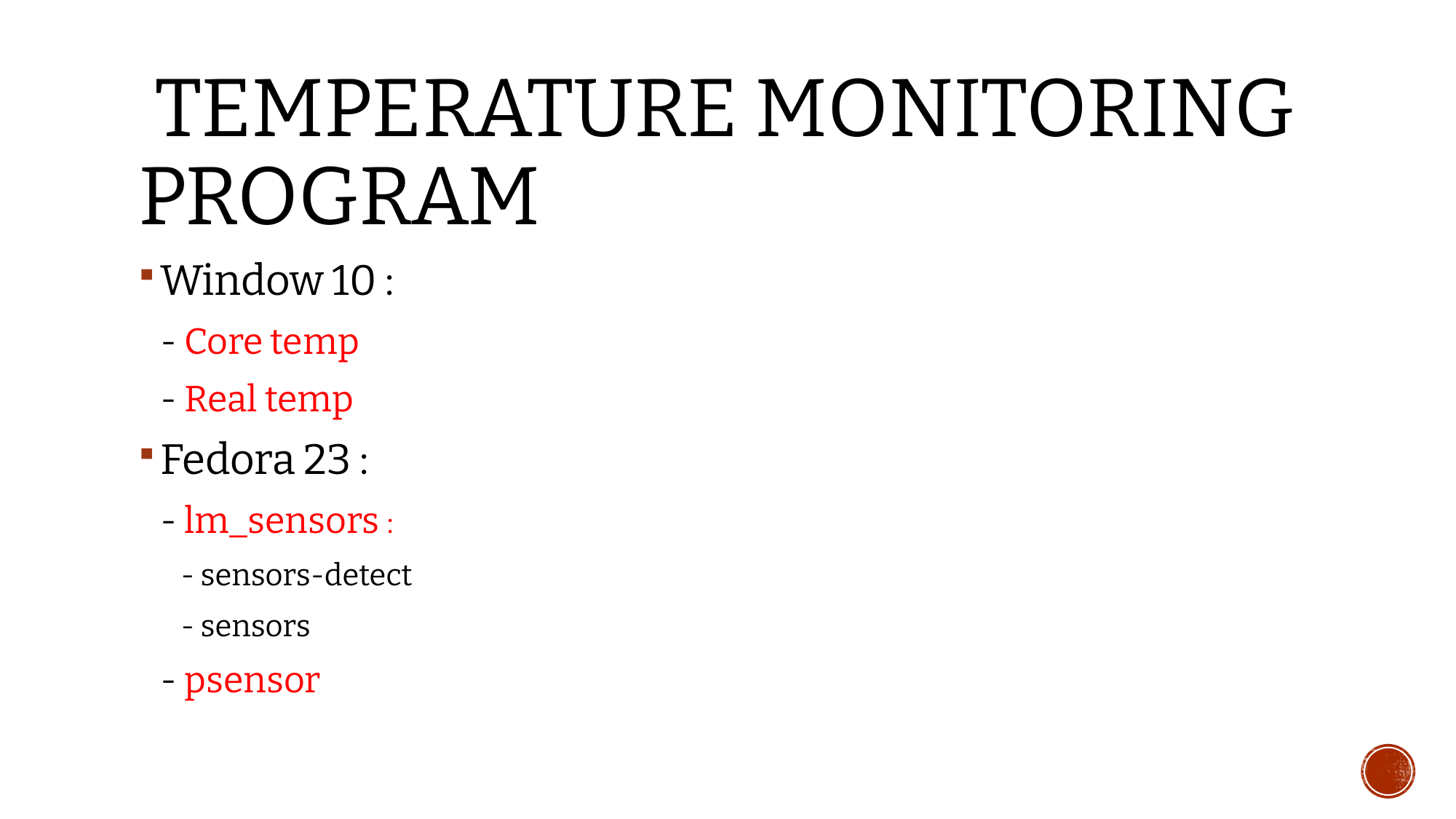

# temperature monitoring program
Window 10 :
   - Core temp
   - Real temp
Fedora 23 :
   - lm_sensors :
       - sensors-detect
       - sensors
   - psensor